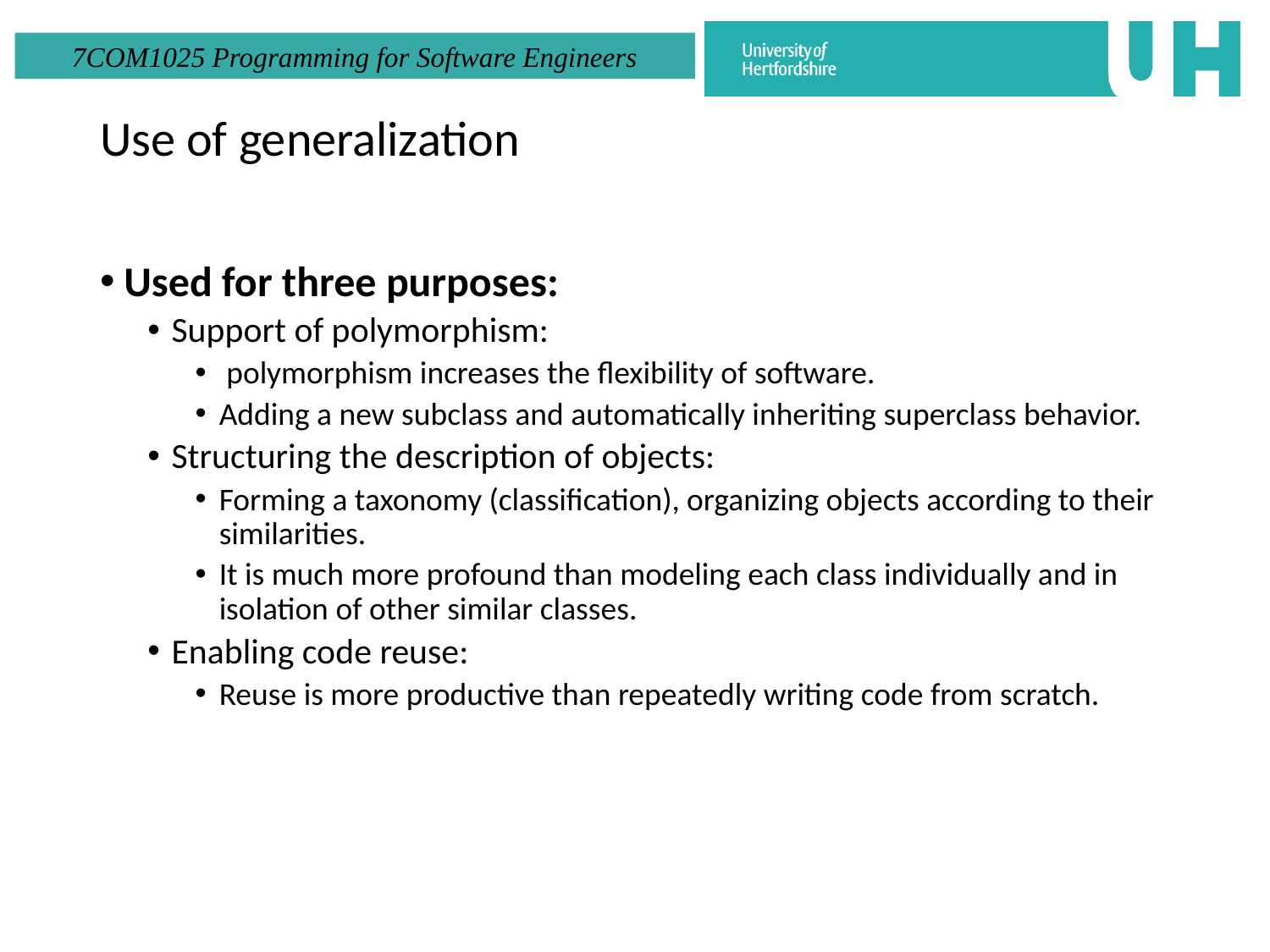

# Use of generalization
Used for three purposes:
Support of polymorphism:
 polymorphism increases the flexibility of software.
Adding a new subclass and automatically inheriting superclass behavior.
Structuring the description of objects:
Forming a taxonomy (classification), organizing objects according to their similarities.
It is much more profound than modeling each class individually and in isolation of other similar classes.
Enabling code reuse:
Reuse is more productive than repeatedly writing code from scratch.